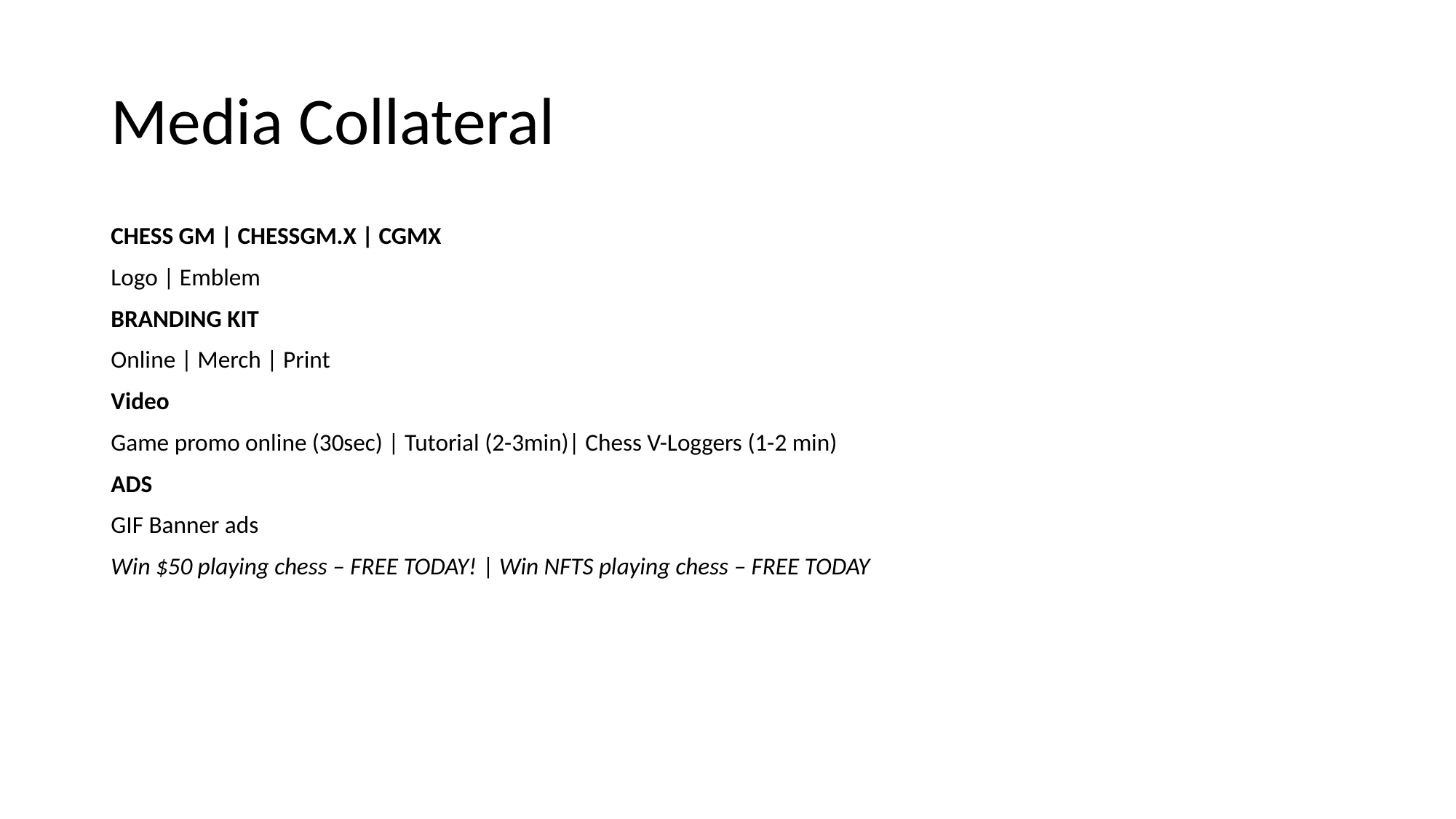

# Media Collateral
CHESS GM | CHESSGM.X | CGMX
Logo | Emblem
BRANDING KIT
Online | Merch | Print
Video
Game promo online (30sec) | Tutorial (2-3min)| Chess V-Loggers (1-2 min)
ADS
GIF Banner ads
Win $50 playing chess – FREE TODAY! | Win NFTS playing chess – FREE TODAY